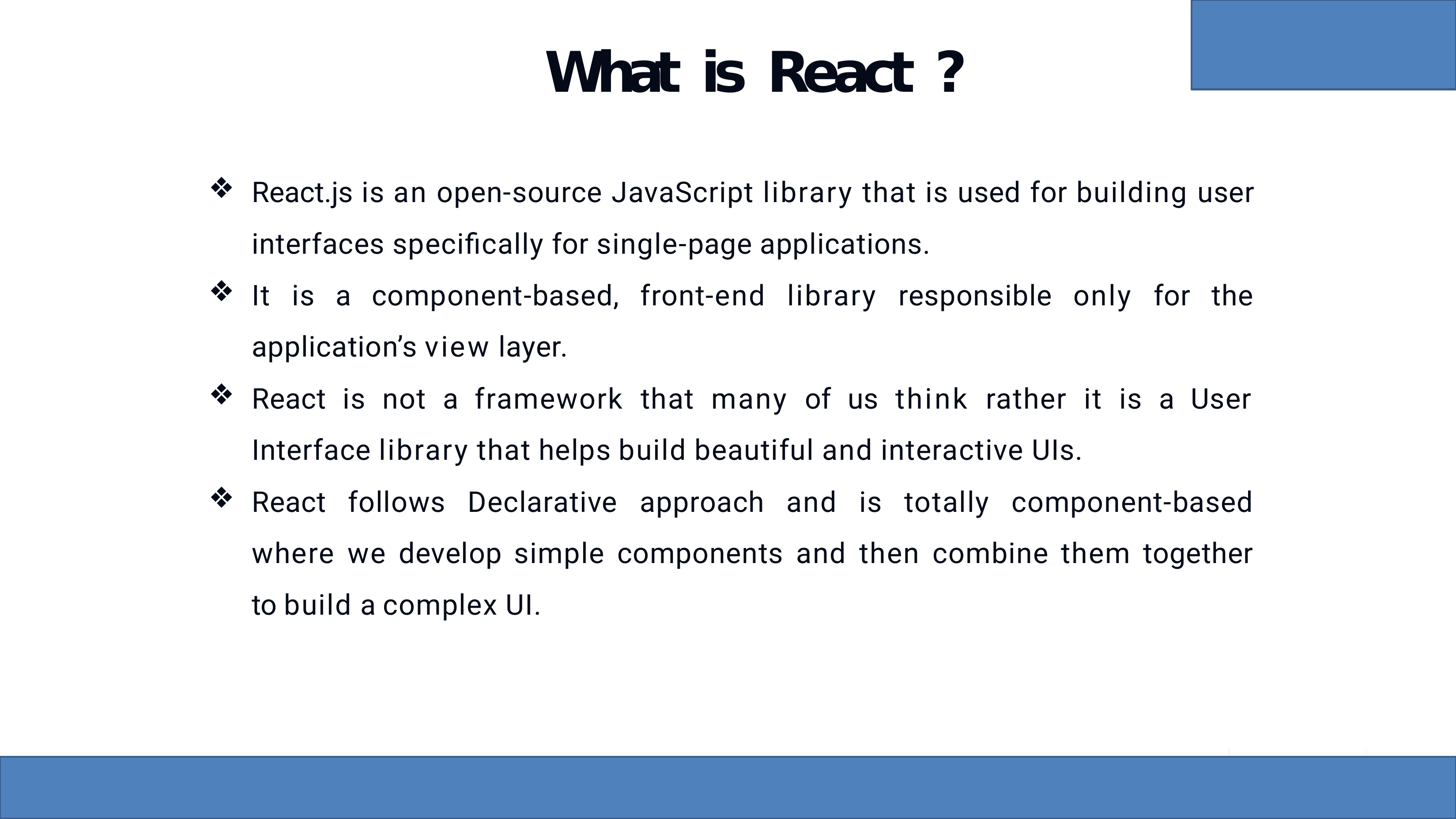

# What is React ?
React.js is an open-source JavaScript library that is used for building user interfaces specifically for single-page applications.
It  is  a  component-based,  front-end  library  responsible  only  for  the application’s view layer.
React  is  not  a  framework  that  many  of  us  think  rather  it  is  a  User Interface library that helps build beautiful and interactive UIs.
React  follows  Declarative  approach  and  is  totally  component-based where we develop simple components and then combine them together to build a complex UI.